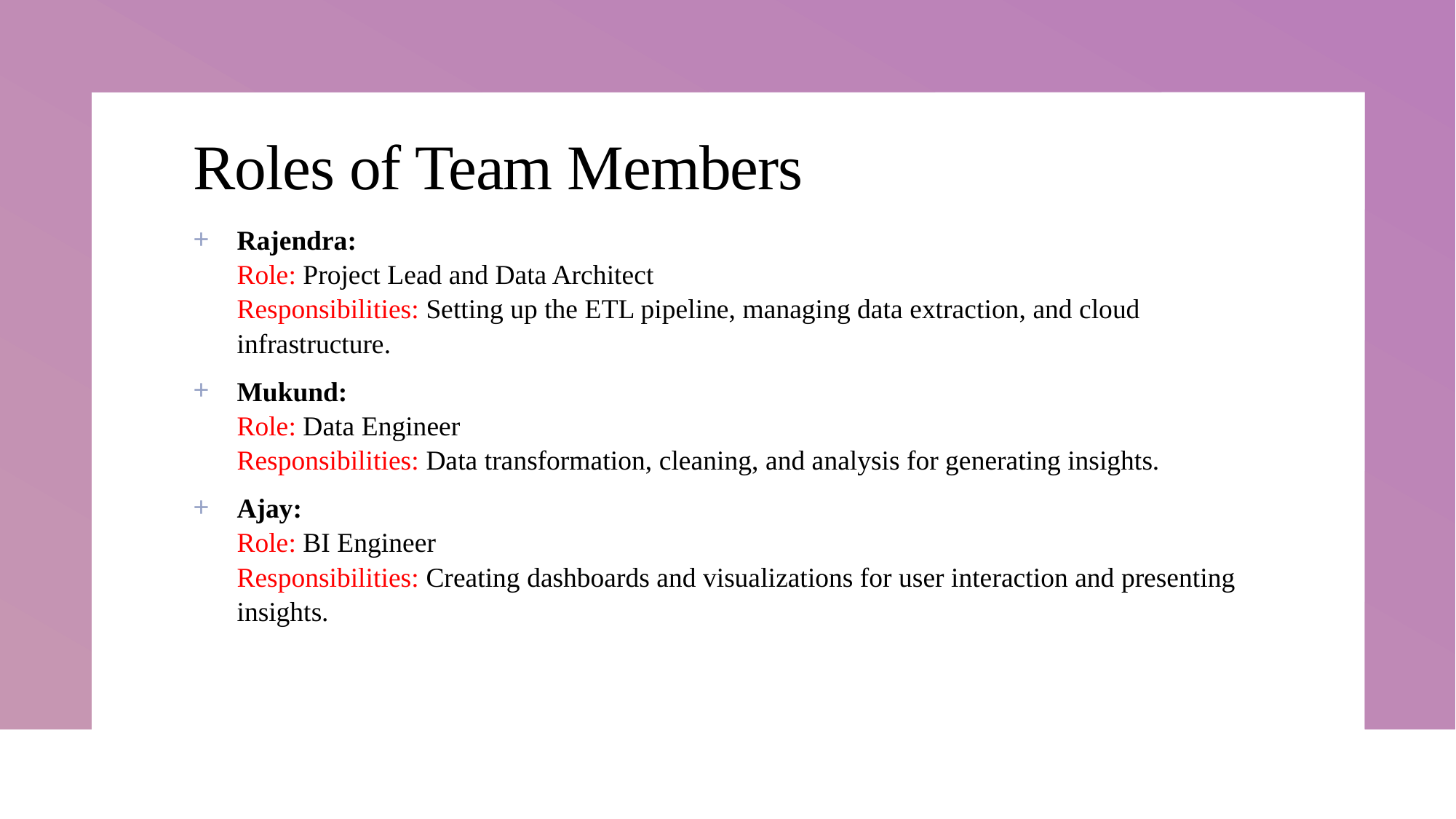

# Roles of Team Members
Rajendra:
Role: Project Lead and Data Architect
Responsibilities: Setting up the ETL pipeline, managing data extraction, and cloud infrastructure.
Mukund:
Role: Data Engineer
Responsibilities: Data transformation, cleaning, and analysis for generating insights.
Ajay:
Role: BI Engineer
Responsibilities: Creating dashboards and visualizations for user interaction and presenting insights.